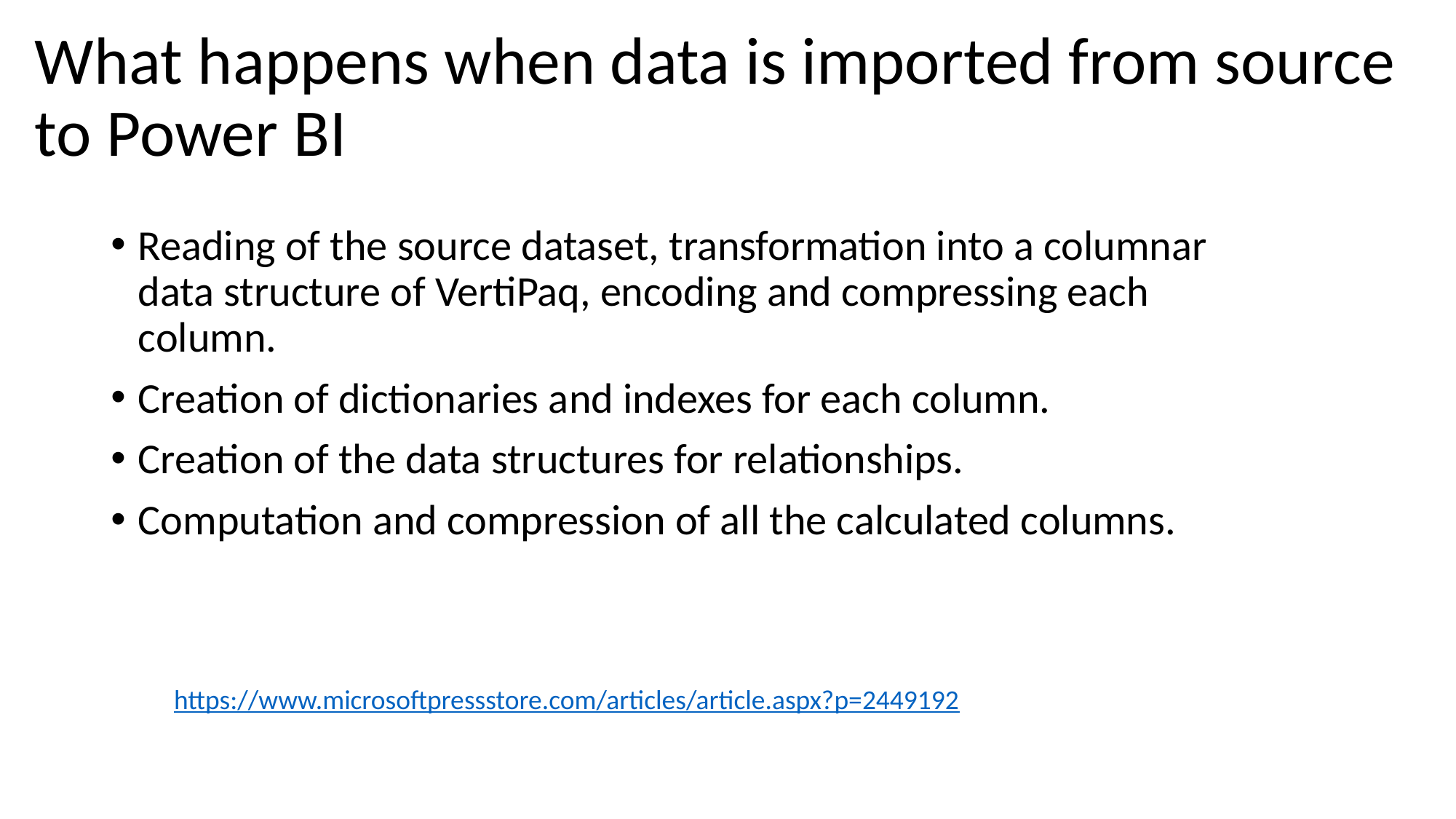

# What happens when data is imported from source to Power BI
Reading of the source dataset, transformation into a columnar data structure of VertiPaq, encoding and compressing each column.
Creation of dictionaries and indexes for each column.
Creation of the data structures for relationships.
Computation and compression of all the calculated columns.

https://www.microsoftpressstore.com/articles/article.aspx?p=2449192